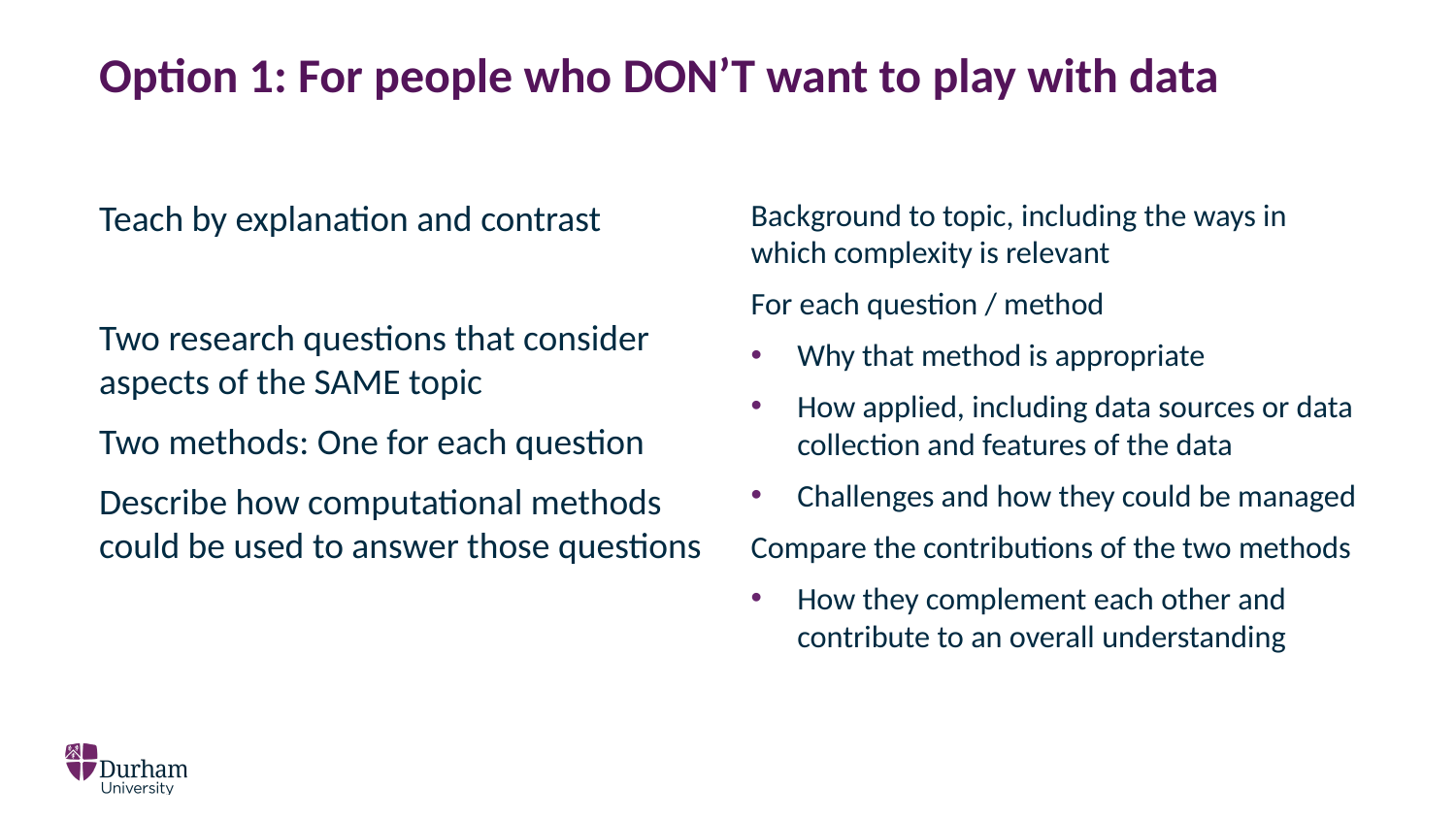

# Option 1: For people who DON’T want to play with data
Teach by explanation and contrast

Two research questions that consider aspects of the SAME topic
Two methods: One for each question
Describe how computational methods could be used to answer those questions
Background to topic, including the ways in which complexity is relevant
For each question / method
Why that method is appropriate
How applied, including data sources or data collection and features of the data
Challenges and how they could be managed
Compare the contributions of the two methods
How they complement each other and contribute to an overall understanding